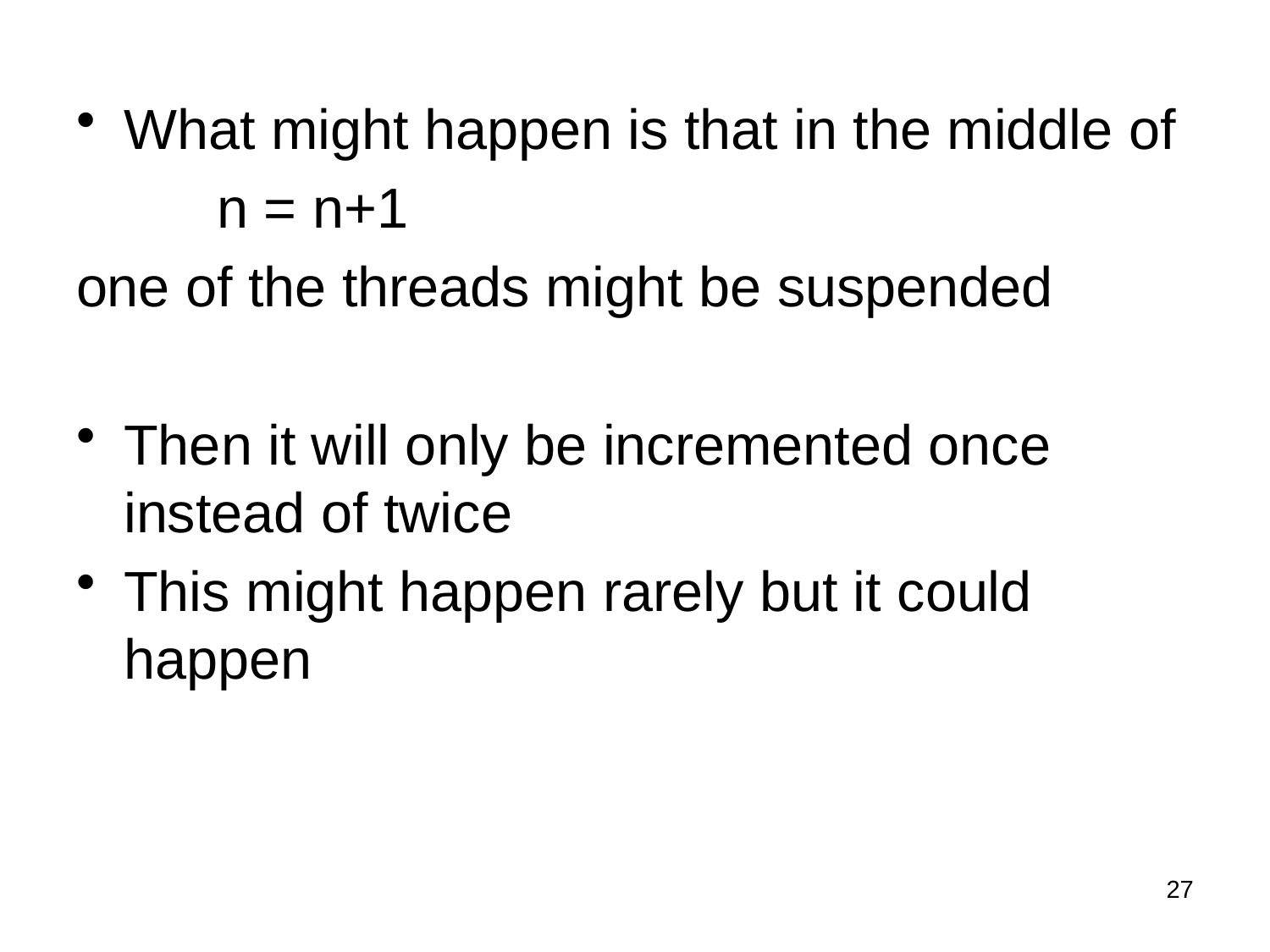

What might happen is that in the middle of
         n = n+1
one of the threads might be suspended

Then it will only be incremented once instead of twice
This might happen rarely but it could happen
27